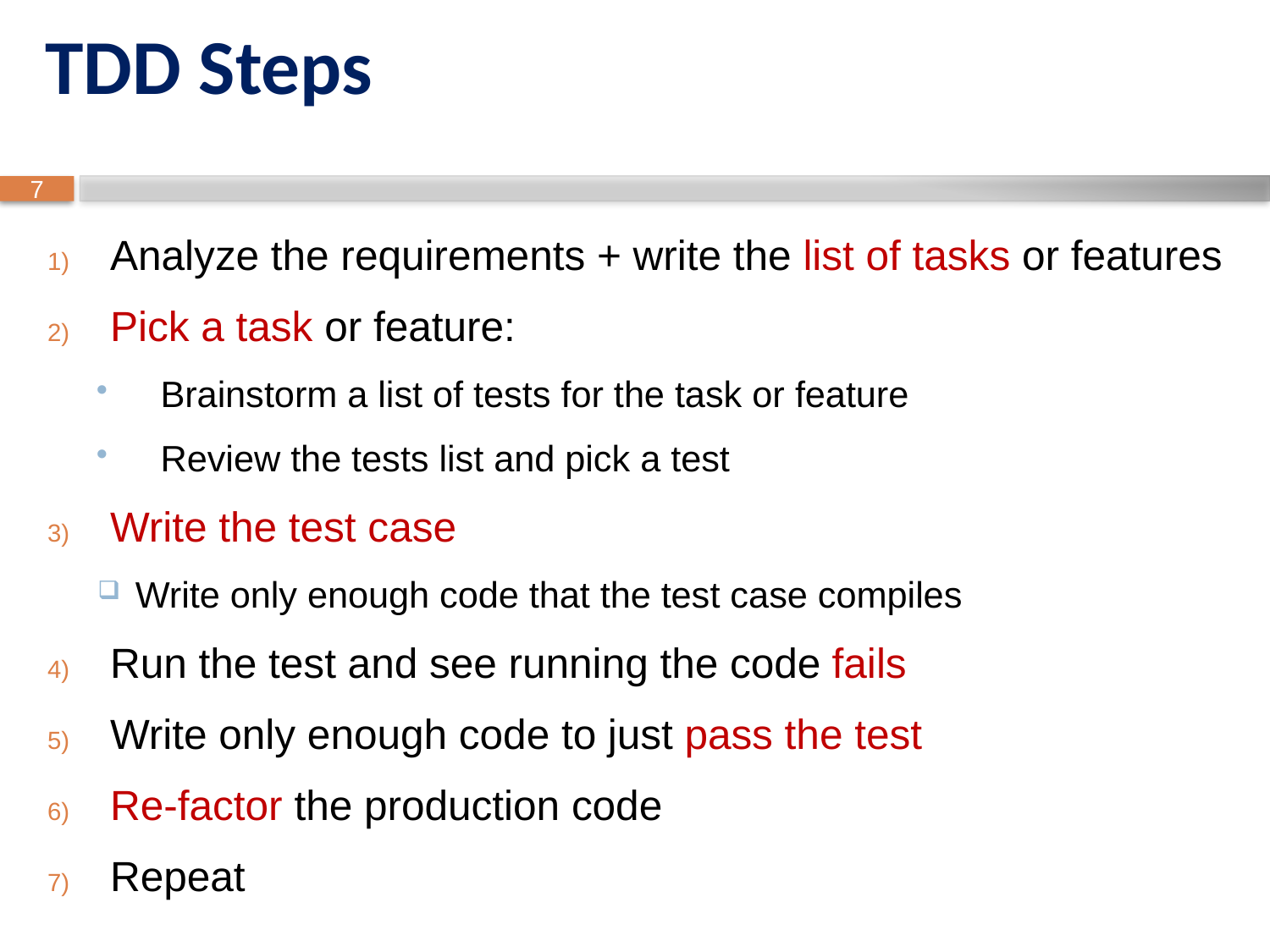

# TDD Steps
Analyze the requirements + write the list of tasks or features
Pick a task or feature:
Brainstorm a list of tests for the task or feature
Review the tests list and pick a test
Write the test case
Write only enough code that the test case compiles
Run the test and see running the code fails
Write only enough code to just pass the test
Re-factor the production code
Repeat